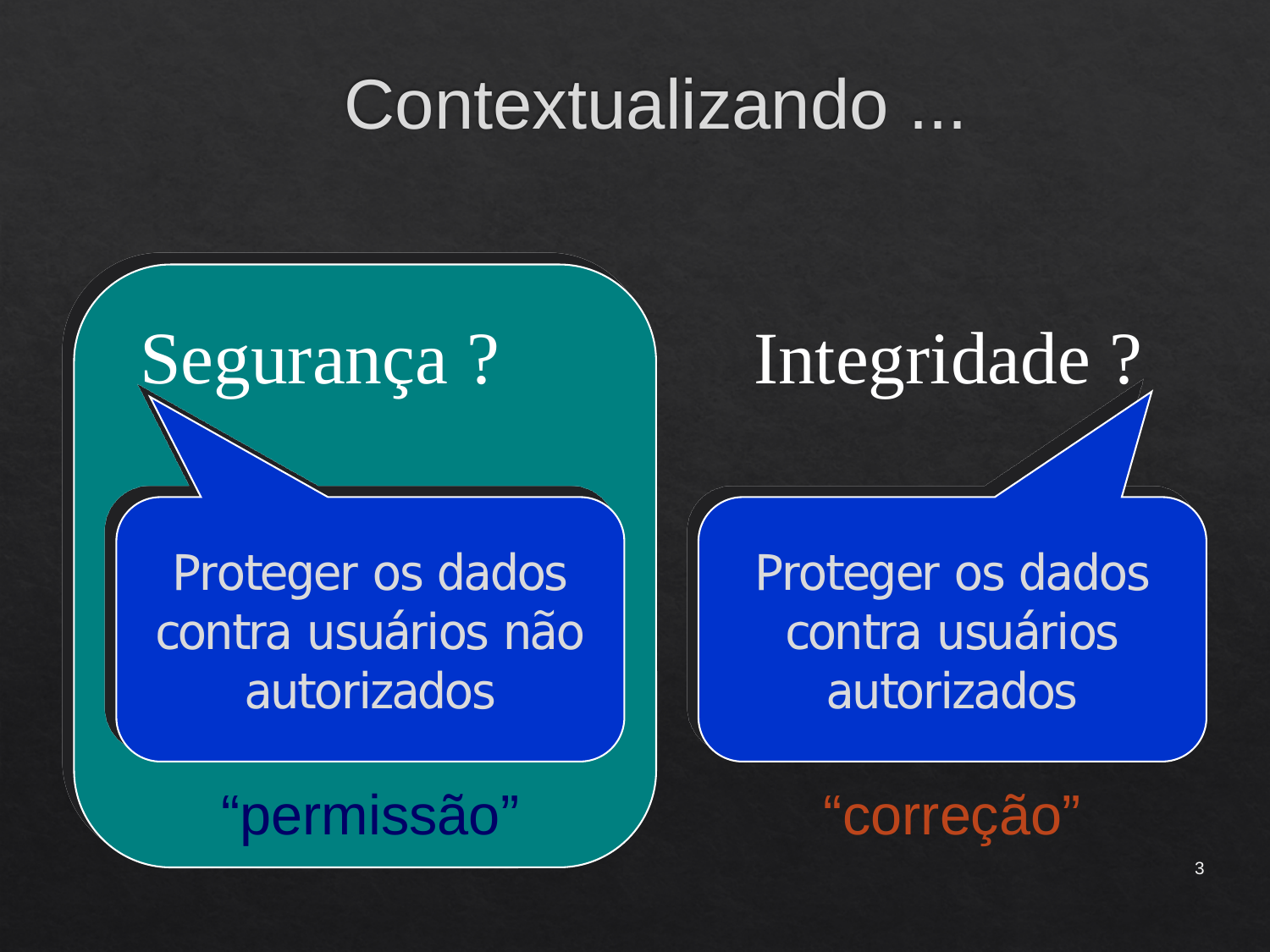

# Contextualizando ...

Segurança ?
Integridade ?
Proteger os dados contra usuários não autorizados
Proteger os dados contra usuários autorizados
“permissão”
“correção”
3